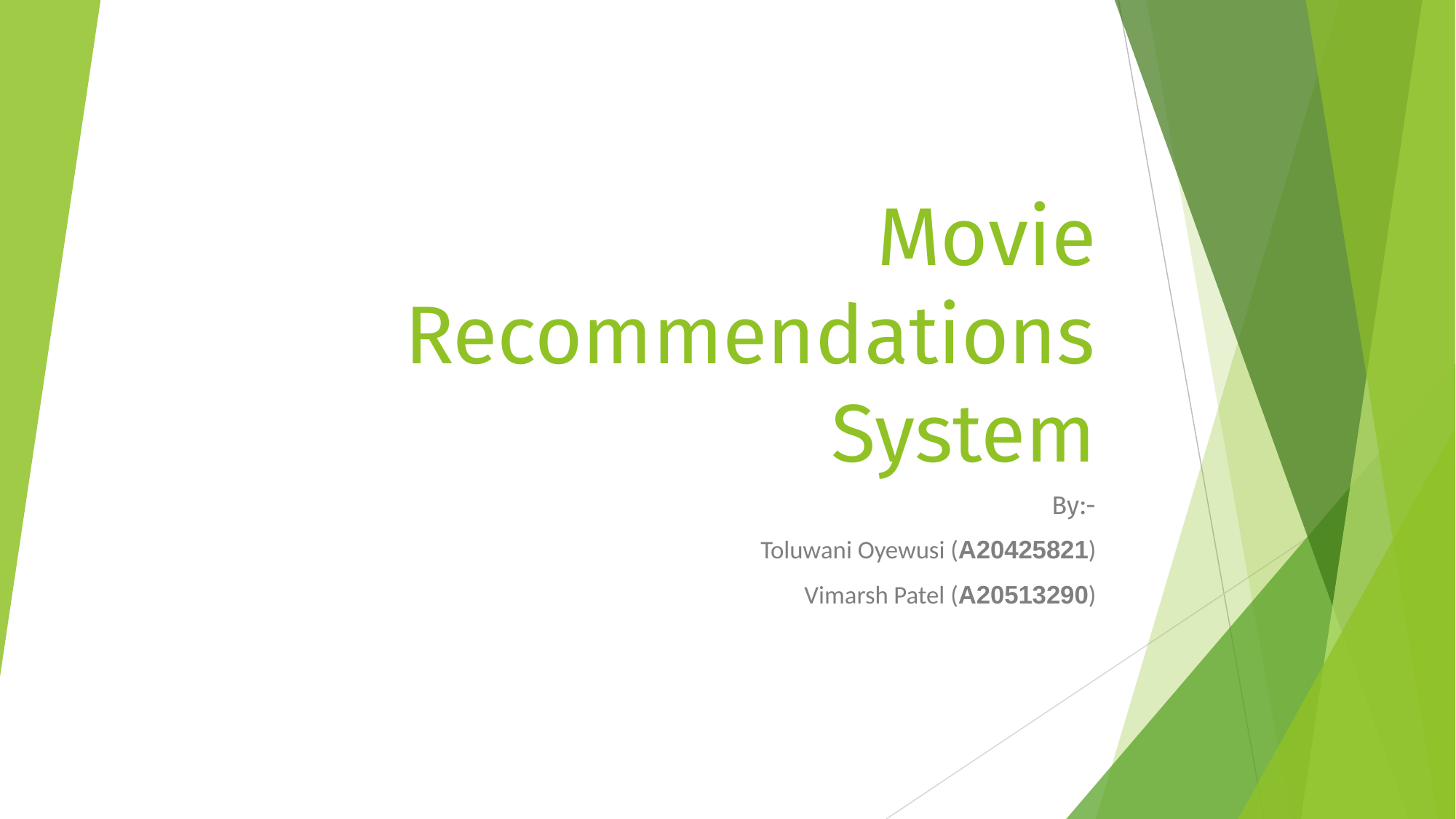

# Movie Recommendations System
By:-
Toluwani Oyewusi (A20425821)
Vimarsh Patel (A20513290)